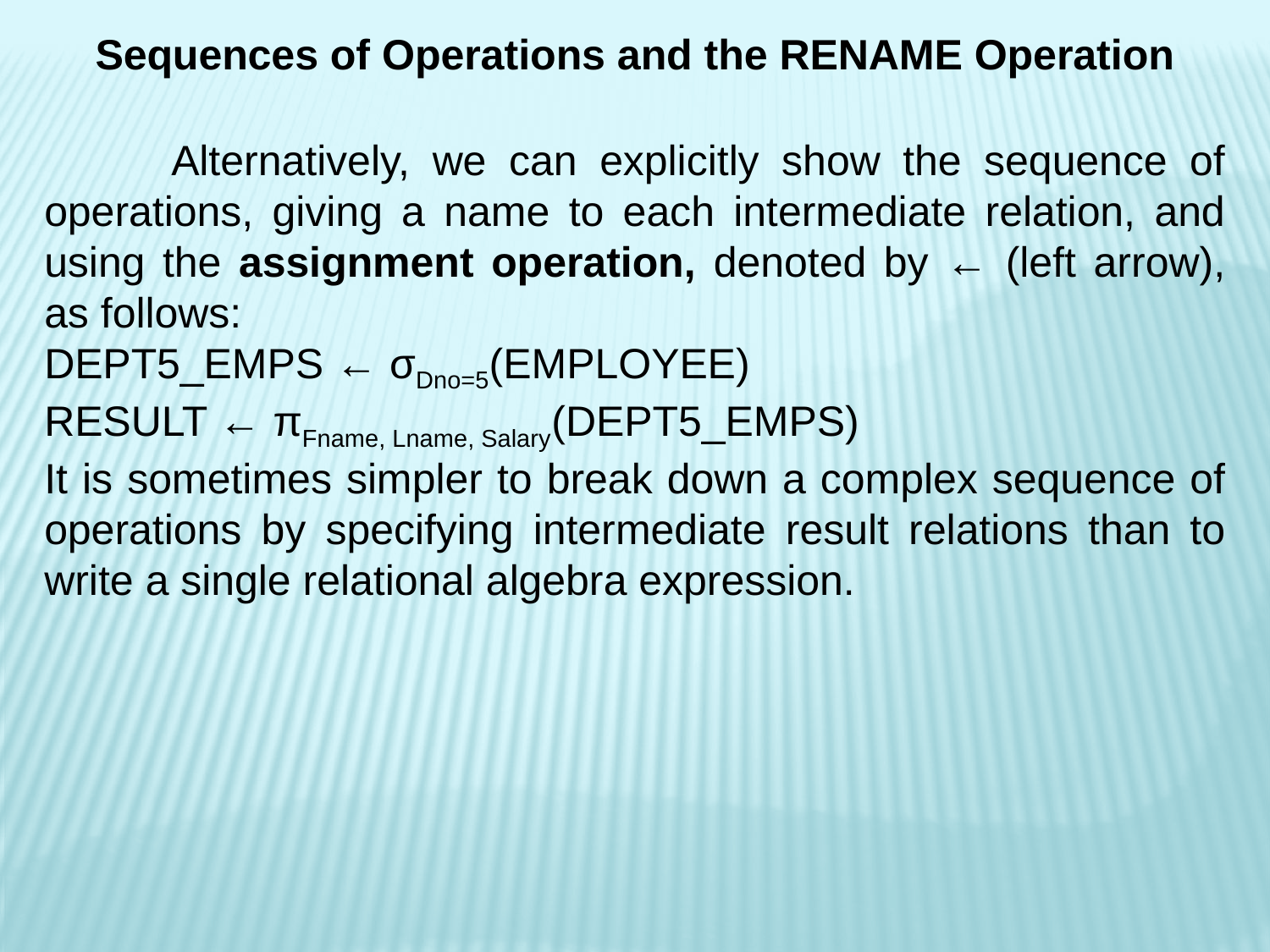

Sequences of Operations and the RENAME Operation

	Alternatively, we can explicitly show the sequence of operations, giving a name to each intermediate relation, and using the assignment operation, denoted by ← (left arrow), as follows:
DEPT5_EMPS ← σDno=5(EMPLOYEE)
RESULT ← πFname, Lname, Salary(DEPT5_EMPS)
It is sometimes simpler to break down a complex sequence of operations by specifying intermediate result relations than to write a single relational algebra expression.